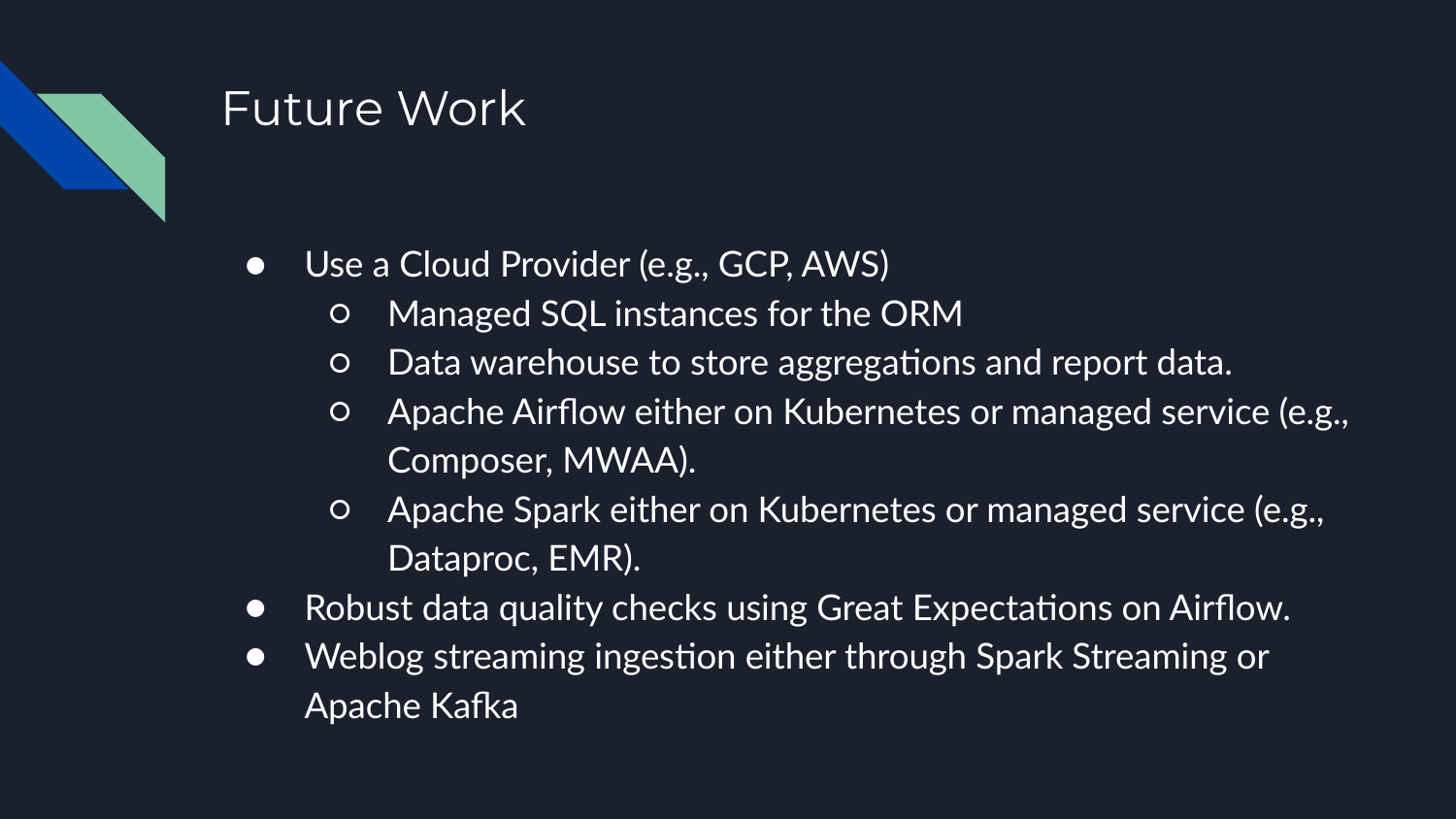

# Future Work
Use a Cloud Provider (e.g., GCP, AWS)
Managed SQL instances for the ORM
Data warehouse to store aggregations and report data.
Apache Airflow either on Kubernetes or managed service (e.g., Composer, MWAA).
Apache Spark either on Kubernetes or managed service (e.g., Dataproc, EMR).
Robust data quality checks using Great Expectations on Airflow.
Weblog streaming ingestion either through Spark Streaming or Apache Kafka